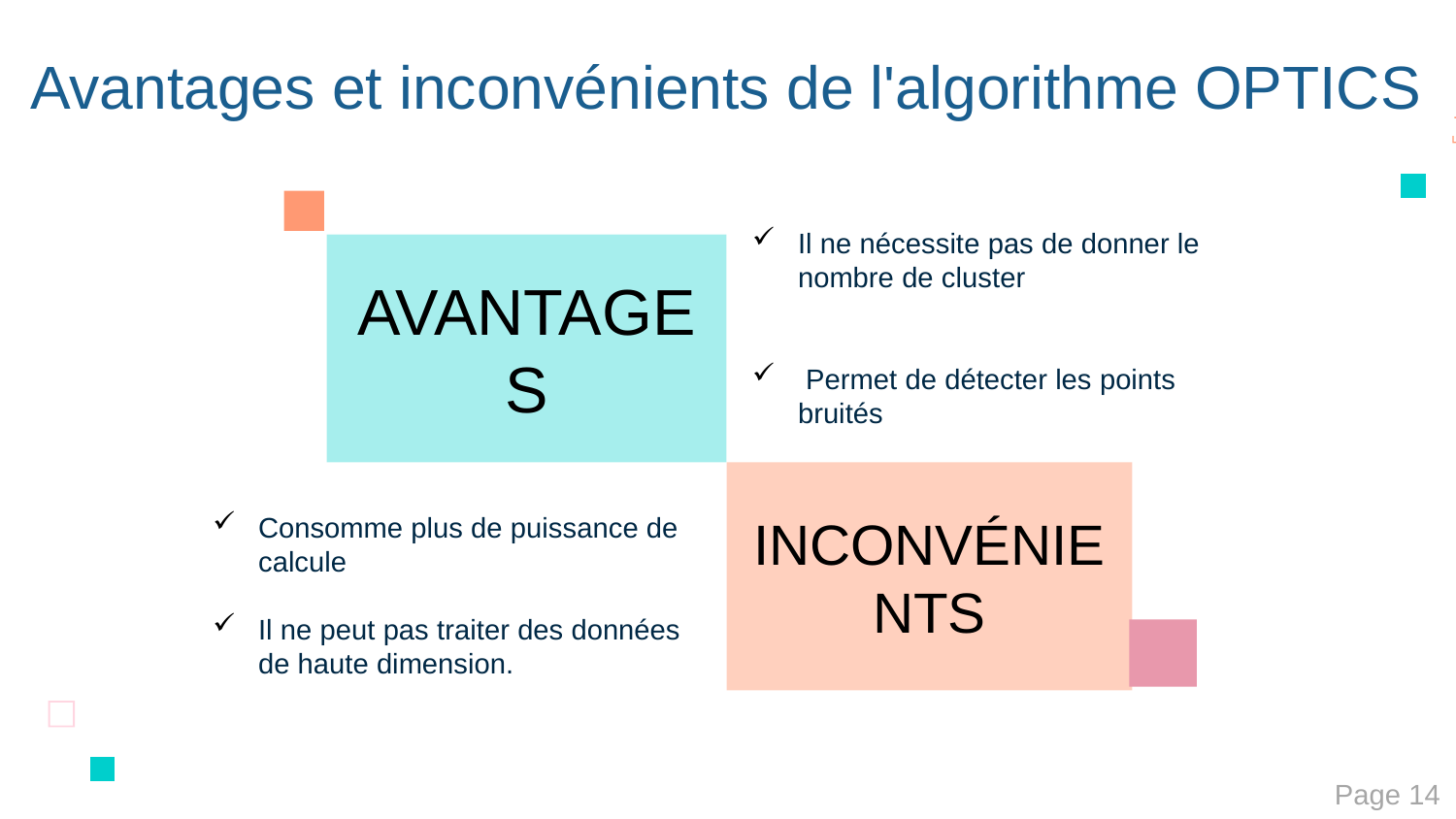

# Avantages et inconvénients de l'algorithme OPTICS

Il ne nécessite pas de donner le nombre de cluster

 Permet de détecter les points bruités
AVANTAGES
INCONVÉNIENTS
Consomme plus de puissance de calcule

Il ne peut pas traiter des données de haute dimension.

Page 14